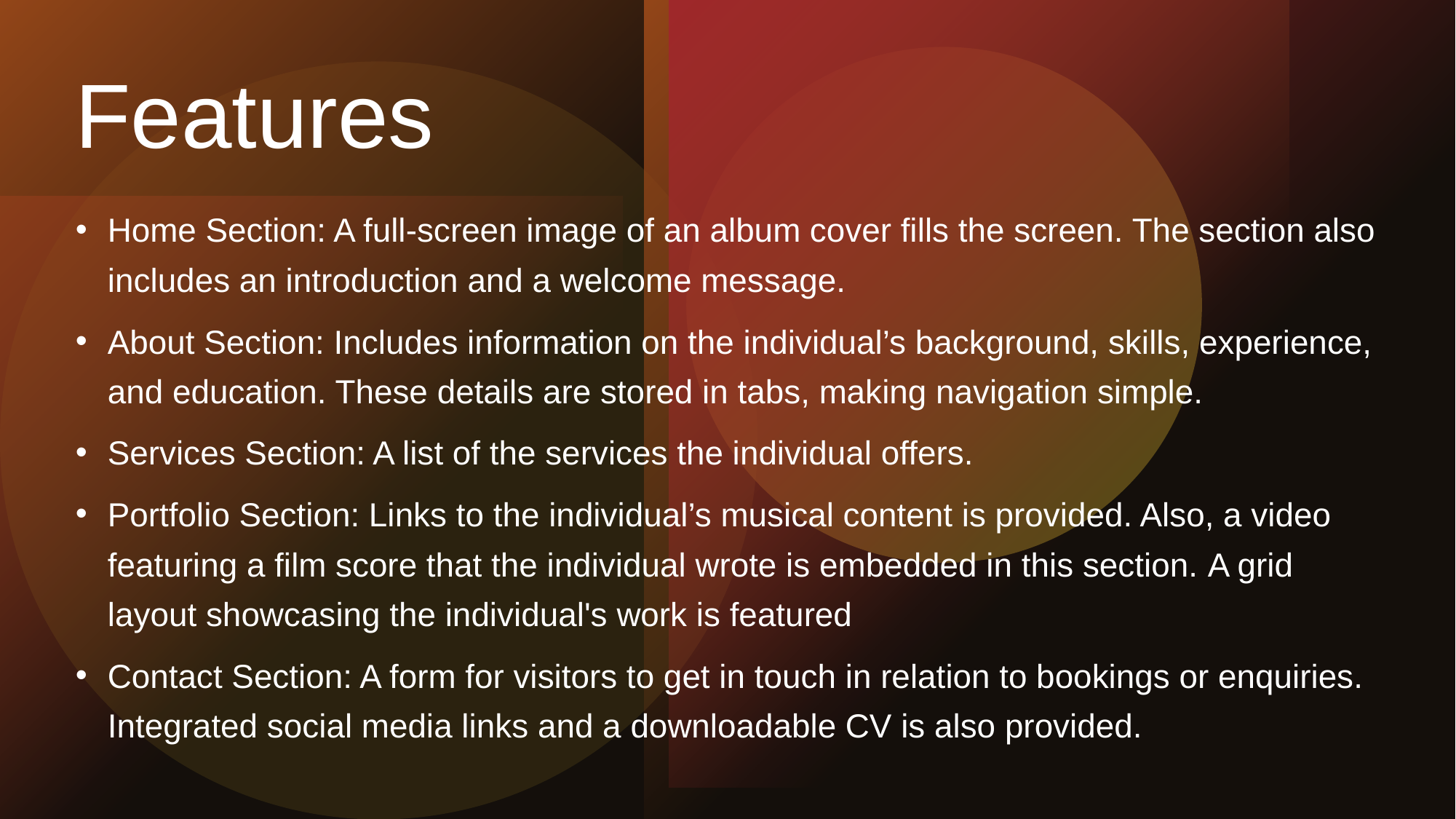

# Features
Home Section: A full-screen image of an album cover fills the screen. The section also includes an introduction and a welcome message.
About Section: Includes information on the individual’s background, skills, experience, and education. These details are stored in tabs, making navigation simple.
Services Section: A list of the services the individual offers.
Portfolio Section: Links to the individual’s musical content is provided. Also, a video featuring a film score that the individual wrote is embedded in this section. A grid layout showcasing the individual's work is featured
Contact Section: A form for visitors to get in touch in relation to bookings or enquiries. Integrated social media links and a downloadable CV is also provided.